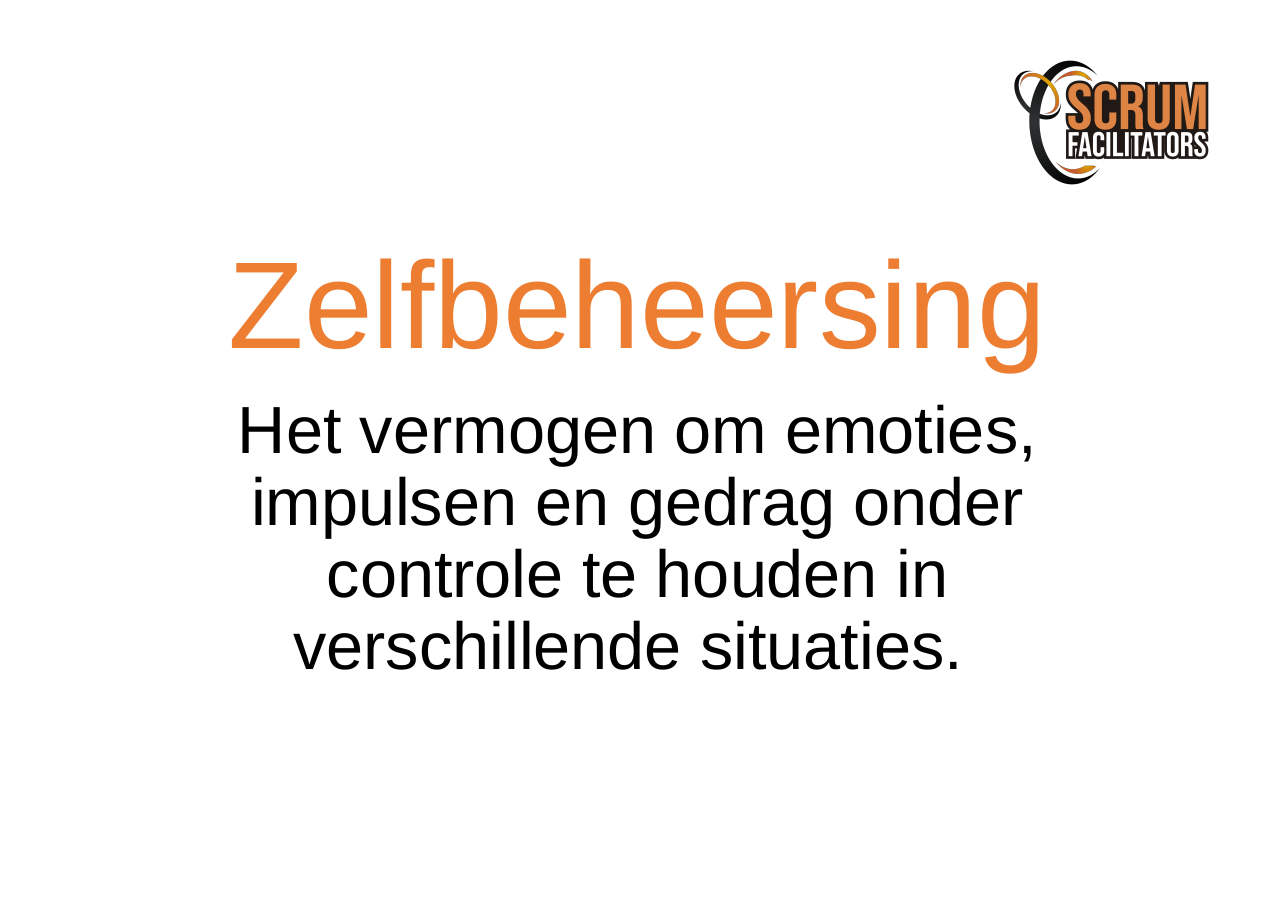

Zelfbeheersing
Het vermogen om emoties, impulsen en gedrag onder controle te houden in verschillende situaties.